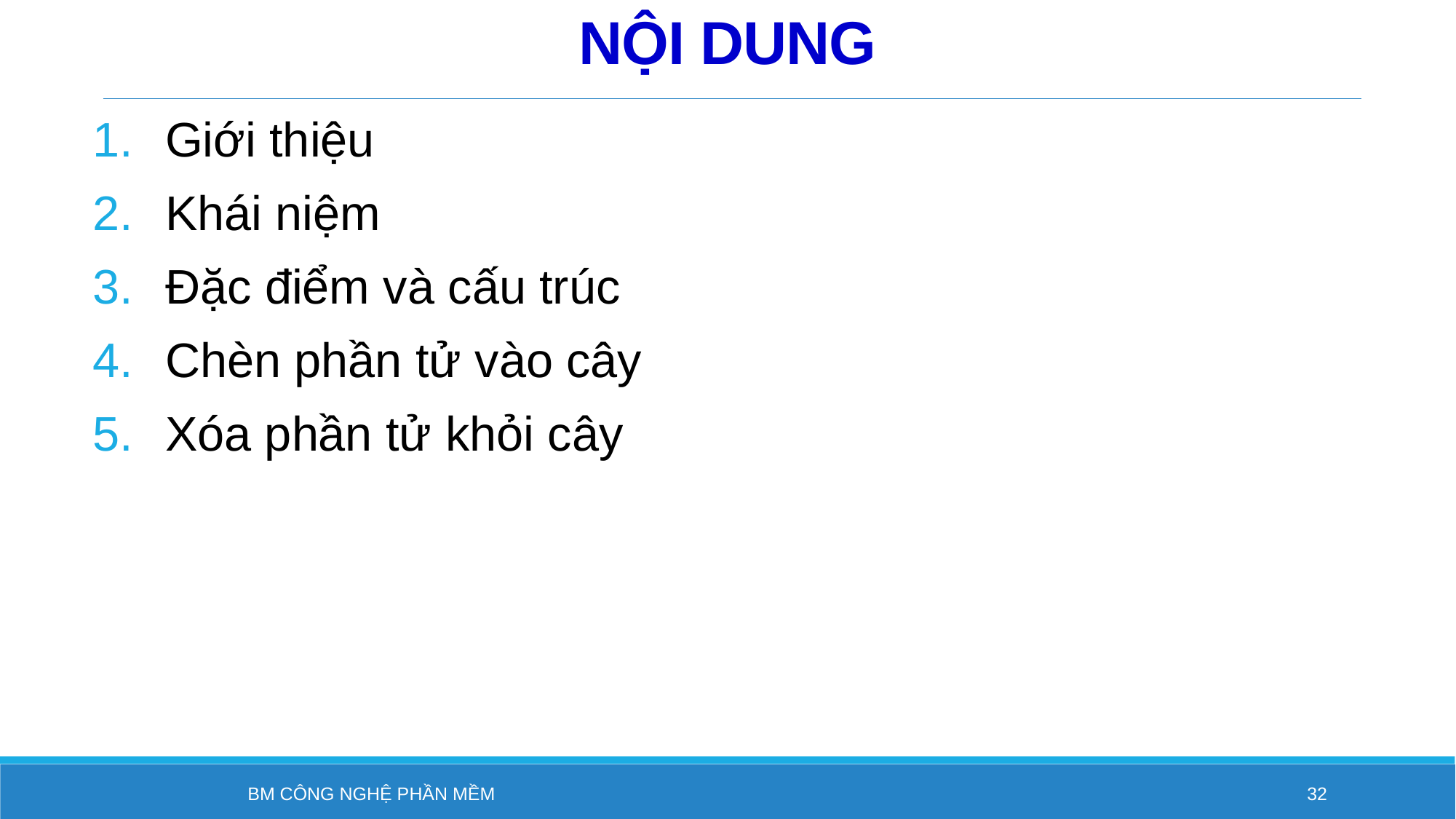

# NỘI DUNG
Giới thiệu
Khái niệm
Đặc điểm và cấu trúc
Chèn phần tử vào cây
Xóa phần tử khỏi cây

BM Công nghệ phần mềm
32